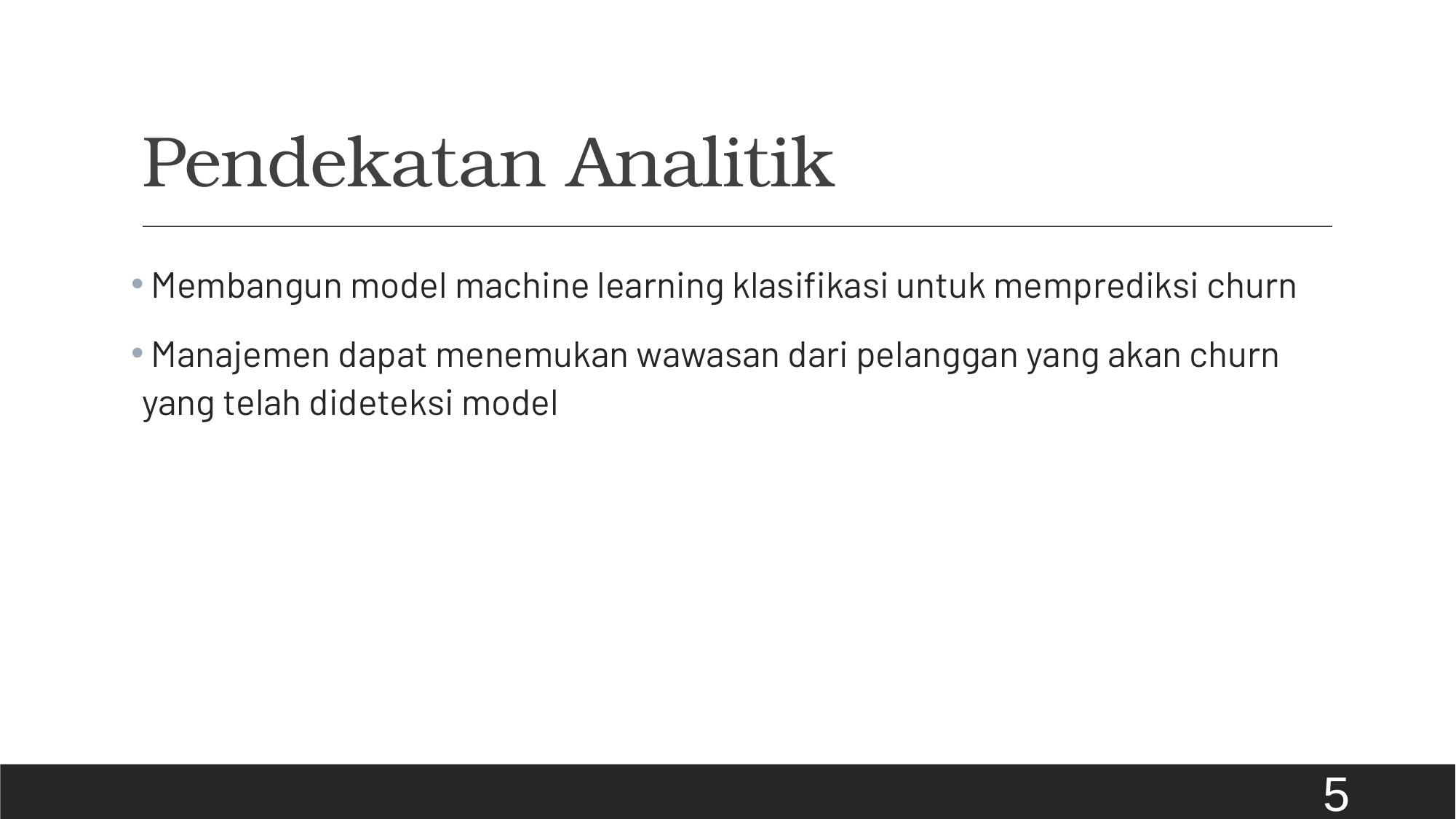

# Pendekatan Analitik
 Membangun model machine learning klasifikasi untuk memprediksi churn
 Manajemen dapat menemukan wawasan dari pelanggan yang akan churn yang telah dideteksi model
5